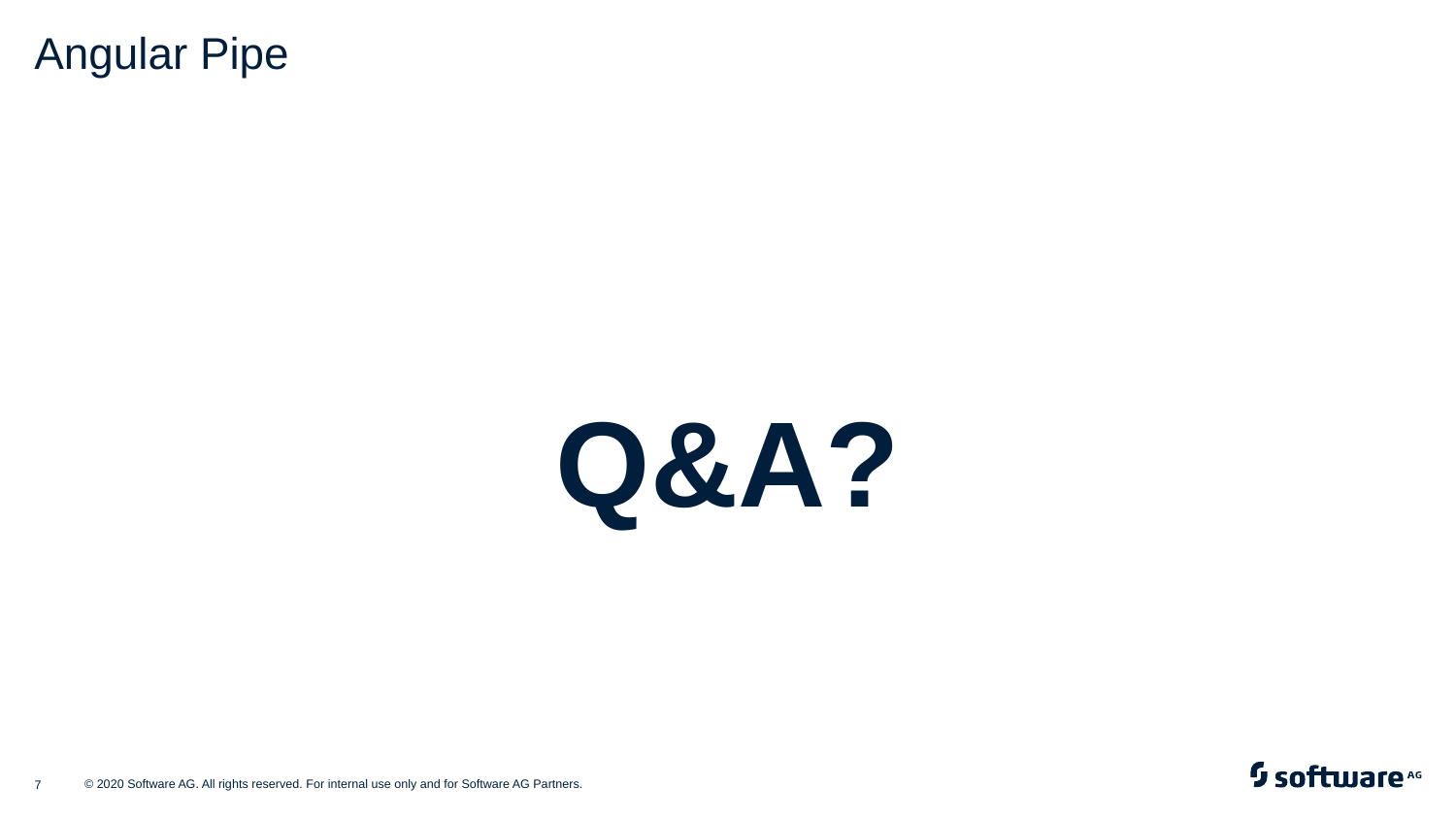

# Angular Pipe

Q&A?
© 2020 Software AG. All rights reserved. For internal use only and for Software AG Partners.
7